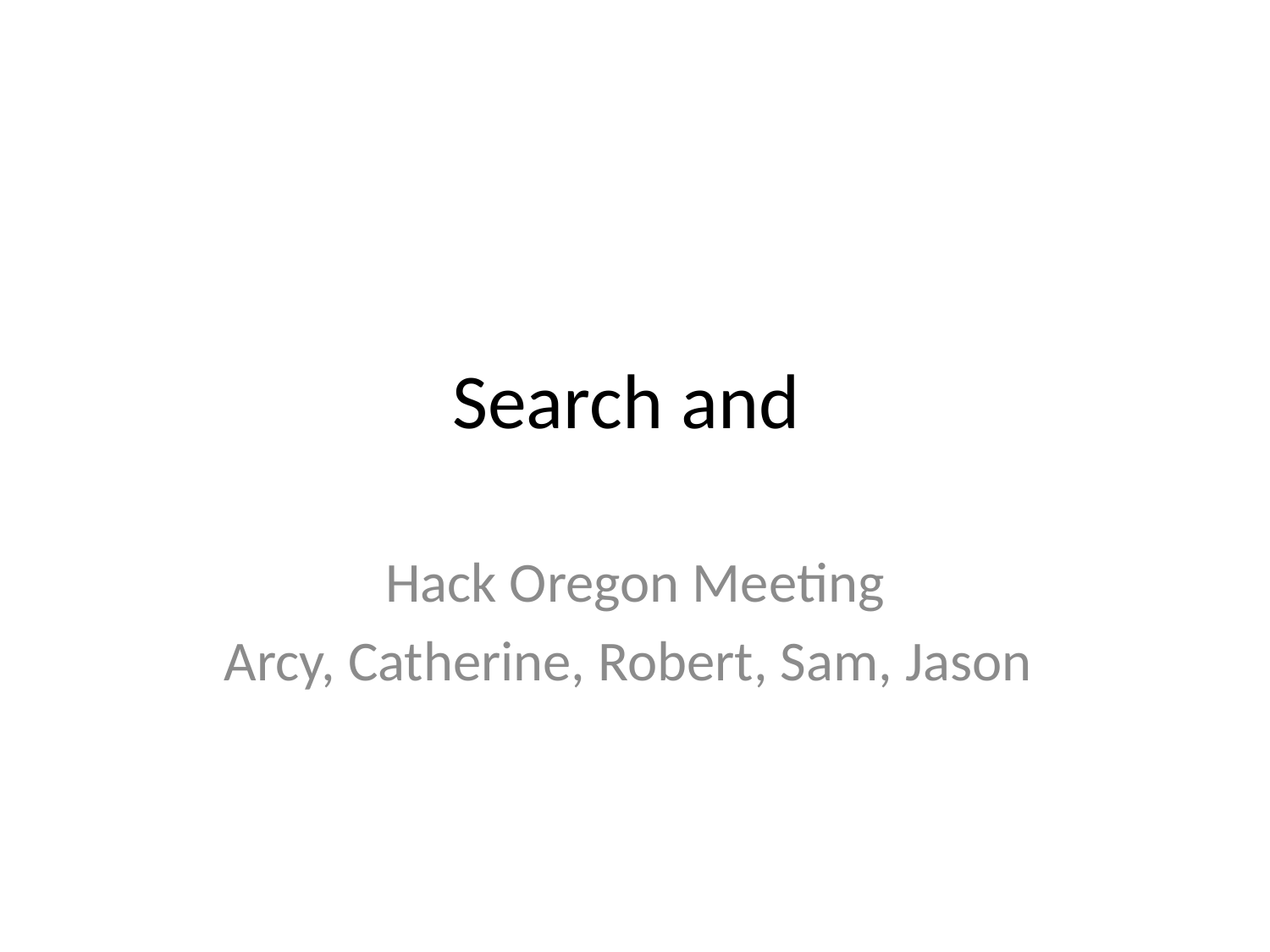

# Search and
Hack Oregon Meeting
Arcy, Catherine, Robert, Sam, Jason